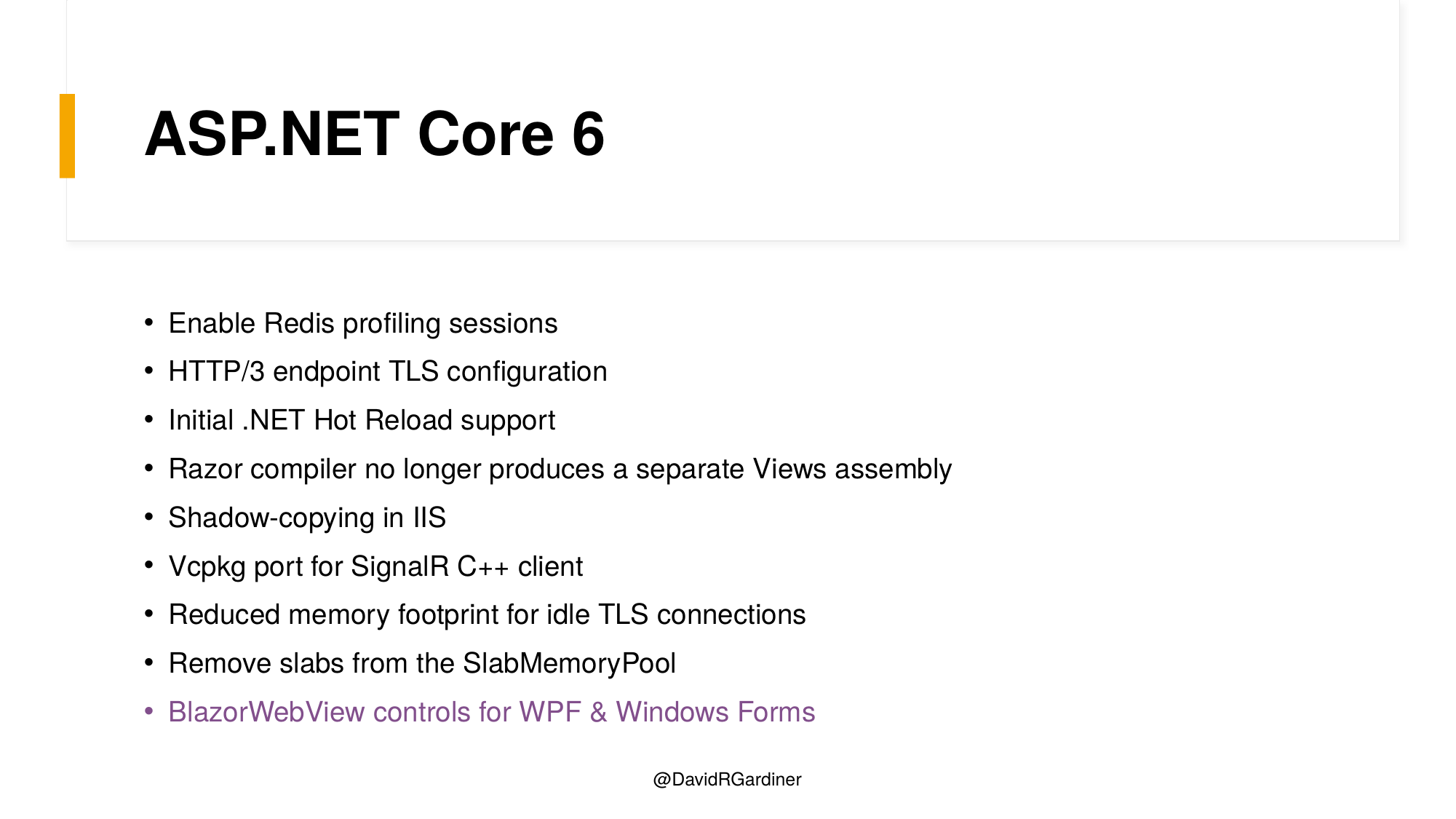

# ASP.NET Core 6
Enable Redis profiling sessions
HTTP/3 endpoint TLS configuration
Initial .NET Hot Reload support
Razor compiler no longer produces a separate Views assembly
Shadow-copying in IIS
Vcpkg port for SignalR C++ client
Reduced memory footprint for idle TLS connections
Remove slabs from the SlabMemoryPool
BlazorWebView controls for WPF & Windows Forms
@DavidRGardiner